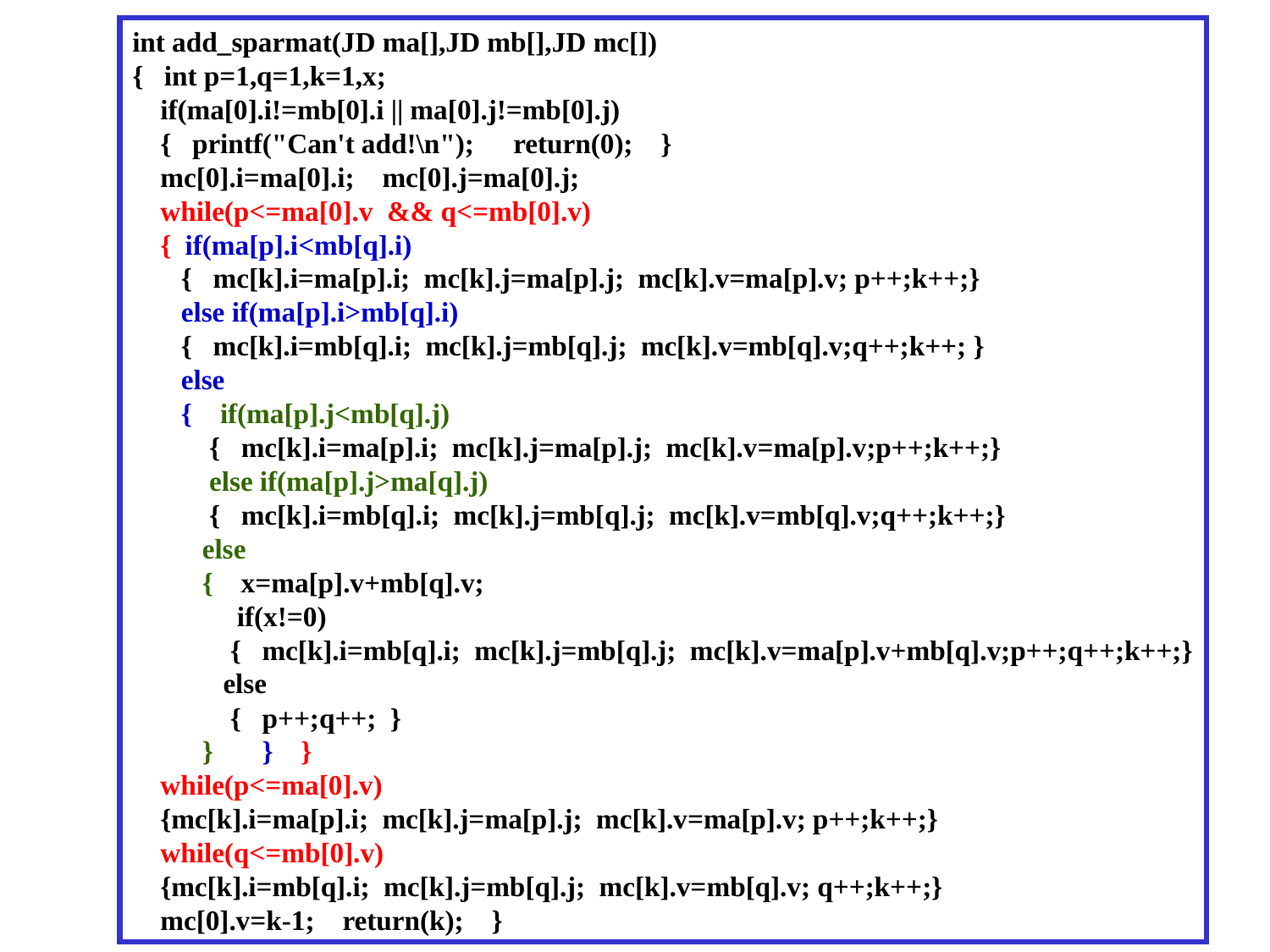

int add_sparmat(JD ma[],JD mb[],JD mc[])
{   int p=1,q=1,k=1,x;
    if(ma[0].i!=mb[0].i || ma[0].j!=mb[0].j)
    {   printf("Can't add!\n");	return(0);    }
    mc[0].i=ma[0].i;    mc[0].j=ma[0].j;
    while(p<=ma[0].v  && q<=mb[0].v)
    {  if(ma[p].i<mb[q].i)
       {   mc[k].i=ma[p].i;  mc[k].j=ma[p].j;  mc[k].v=ma[p].v; p++;k++;}
       else if(ma[p].i>mb[q].i)
       {   mc[k].i=mb[q].i;  mc[k].j=mb[q].j;  mc[k].v=mb[q].v;q++;k++; }
       else
       {    if(ma[p].j<mb[q].j)
           {   mc[k].i=ma[p].i;  mc[k].j=ma[p].j;  mc[k].v=ma[p].v;p++;k++;}
           else if(ma[p].j>ma[q].j)
           {   mc[k].i=mb[q].i;  mc[k].j=mb[q].j;  mc[k].v=mb[q].v;q++;k++;}
          else
          {    x=ma[p].v+mb[q].v;
               if(x!=0)
              {   mc[k].i=mb[q].i;  mc[k].j=mb[q].j;  mc[k].v=ma[p].v+mb[q].v;p++;q++;k++;}
             else
              {   p++;q++;  }
          }       }    }
    while(p<=ma[0].v)
    {mc[k].i=ma[p].i;  mc[k].j=ma[p].j;  mc[k].v=ma[p].v; p++;k++;}
    while(q<=mb[0].v)
    {mc[k].i=mb[q].i;  mc[k].j=mb[q].j;  mc[k].v=mb[q].v; q++;k++;}
    mc[0].v=k-1;    return(k);    }